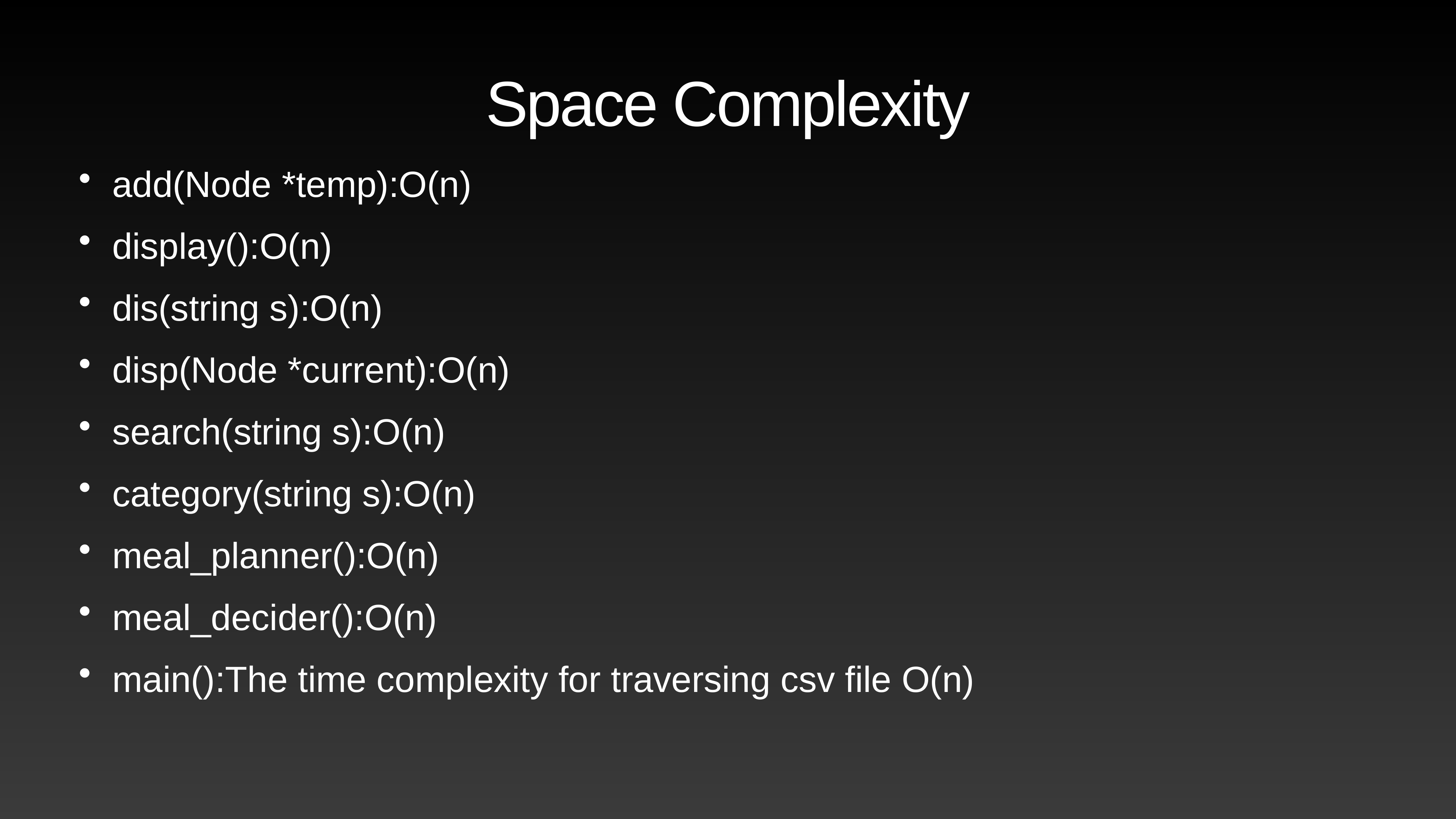

Space Complexity
add(Node *temp):O(n)
display():O(n)
dis(string s):O(n)
disp(Node *current):O(n)
search(string s):O(n)
category(string s):O(n)
meal_planner():O(n)
meal_decider():O(n)
main():The time complexity for traversing csv file O(n)